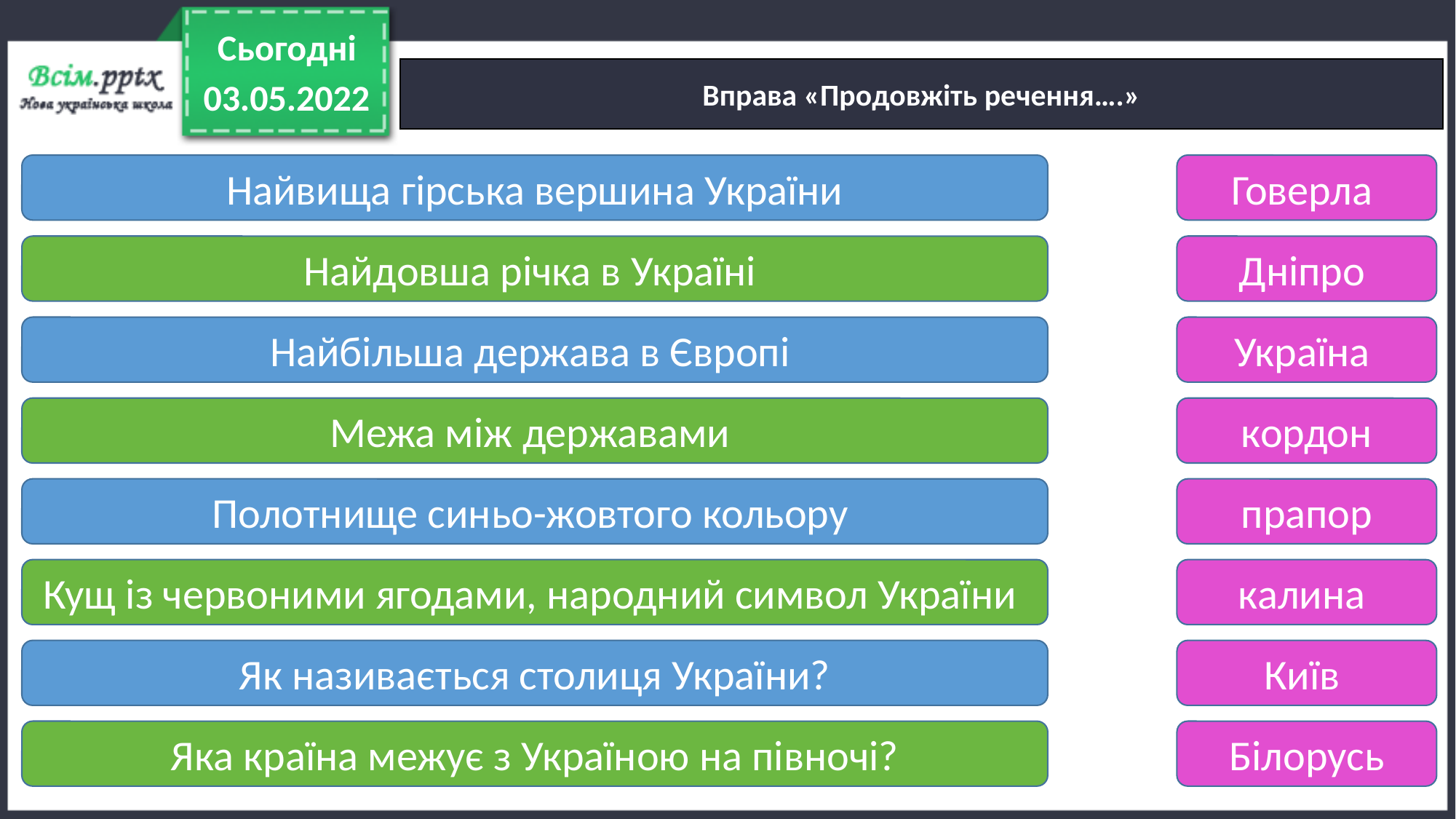

Сьогодні
Вправа «Продовжіть речення….»
03.05.2022
Найвища гірська вершина України
Говерла
Найдовша річка в Україні
Дніпро
Найбільша держава в Європі
Україна
Межа між державами
кордон
Полотнище синьо-жовтого кольору
прапор
Кущ із червоними ягодами, народний символ України
калина
Як називається столиця України?
Київ
Яка країна межує з Україною на півночі?
Білорусь